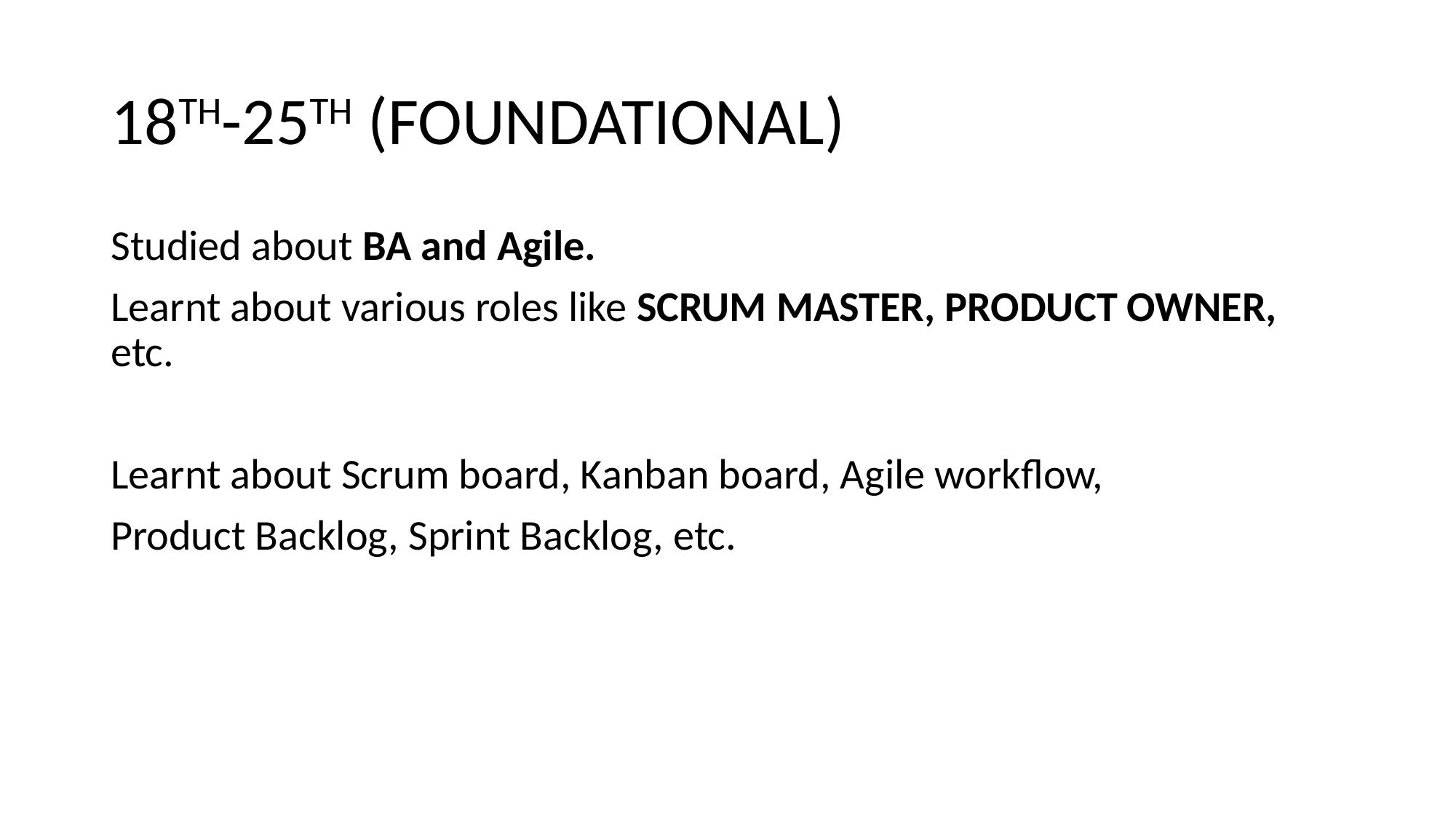

# 18TH-25TH (FOUNDATIONAL)
Studied about BA and Agile.
Learnt about various roles like SCRUM MASTER, PRODUCT OWNER, etc.

Learnt about Scrum board, Kanban board, Agile workflow,
Product Backlog, Sprint Backlog, etc.